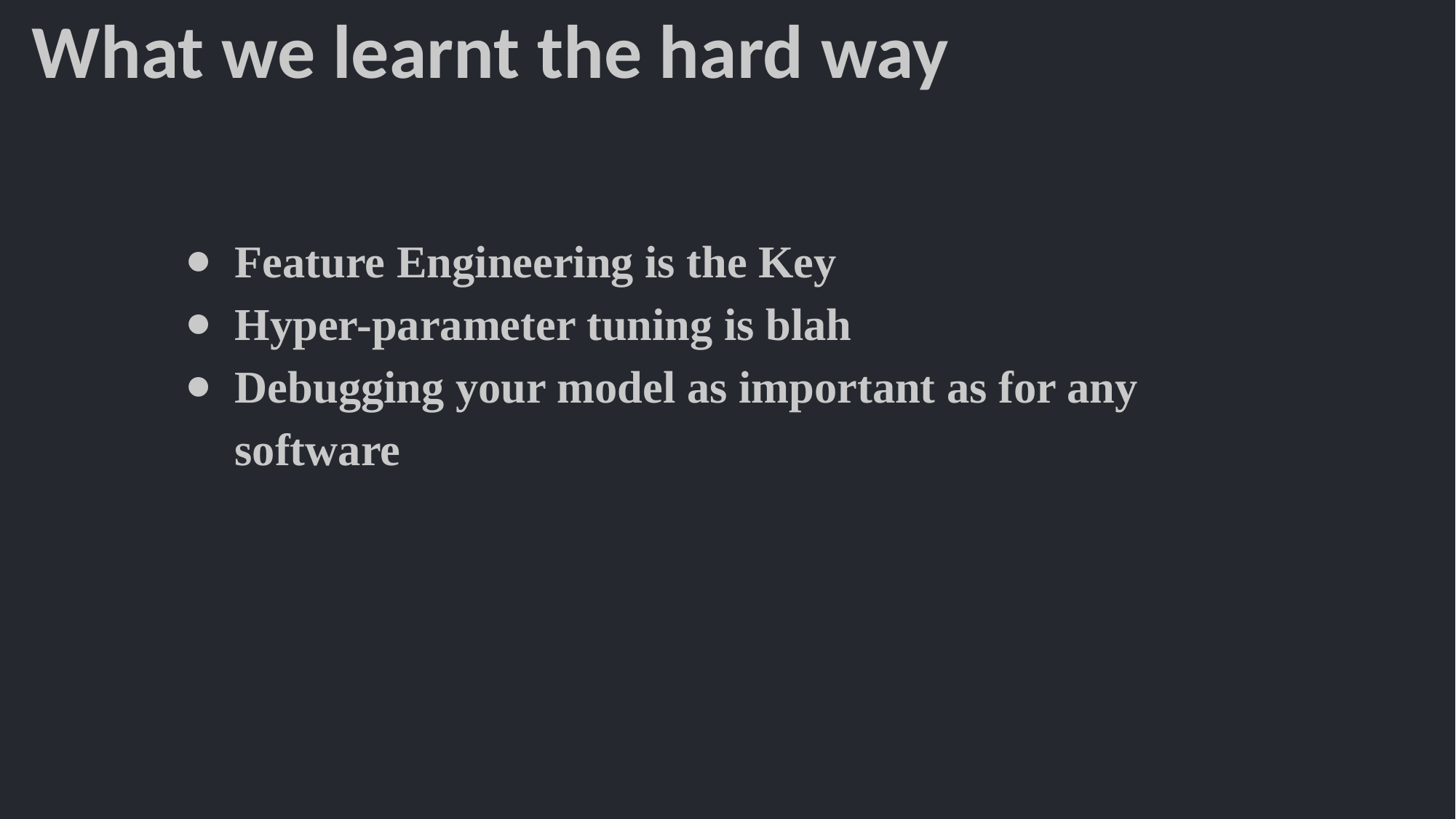

What we learnt the hard way
Feature Engineering is the Key
Hyper-parameter tuning is blah
Debugging your model as important as for any software